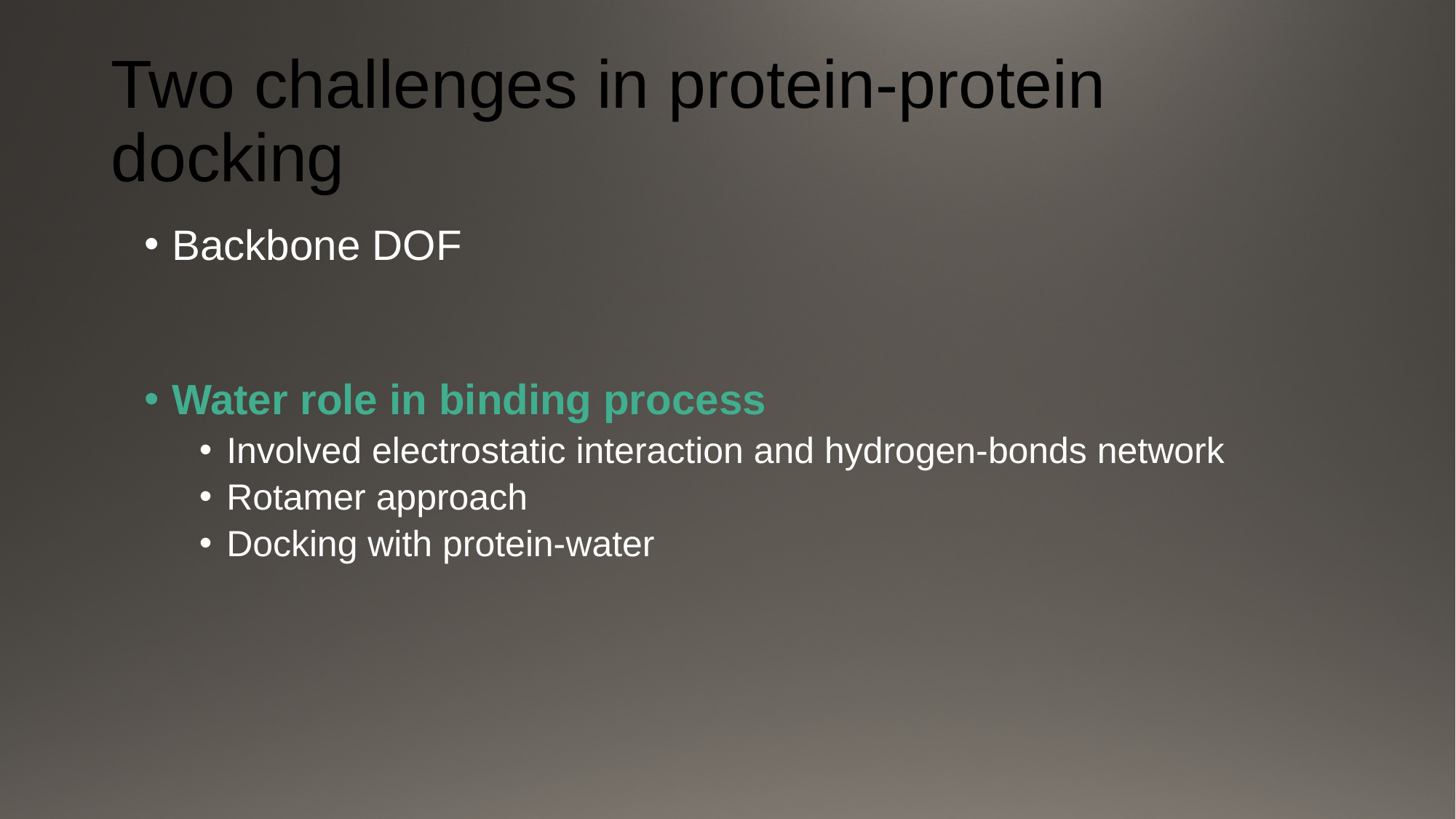

# Two challenges in protein-protein docking
Backbone DOF

Water role in binding process
Involved electrostatic interaction and hydrogen-bonds network
Rotamer approach
Docking with protein-water